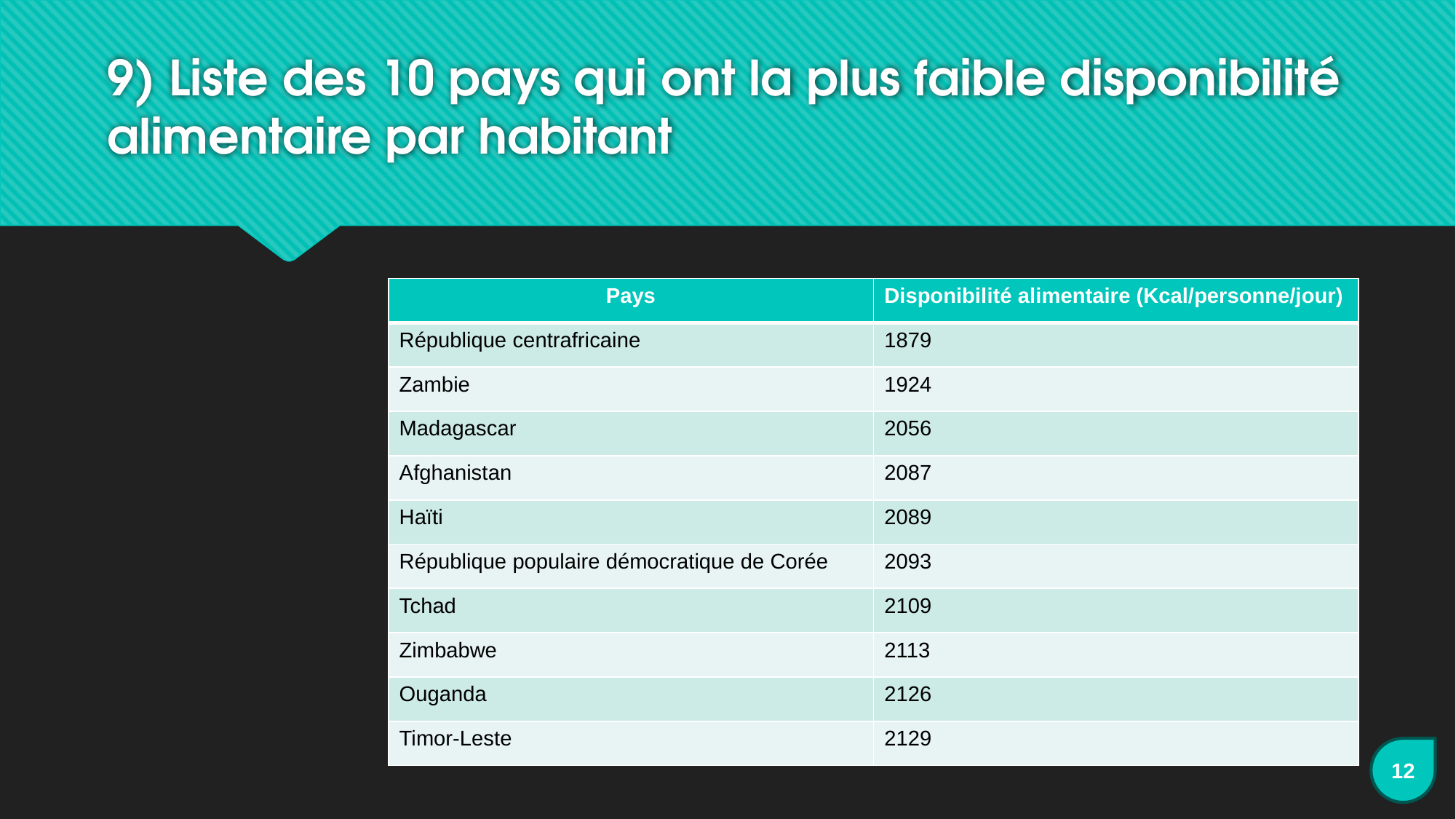

# 9) Liste des 10 pays qui ont la plus faible disponibilité alimentaire par habitant
| Pays | Disponibilité alimentaire (Kcal/personne/jour) |
| --- | --- |
| République centrafricaine | 1879 |
| Zambie | 1924 |
| Madagascar | 2056 |
| Afghanistan | 2087 |
| Haïti | 2089 |
| République populaire démocratique de Corée | 2093 |
| Tchad | 2109 |
| Zimbabwe | 2113 |
| Ouganda | 2126 |
| Timor-Leste | 2129 |
12